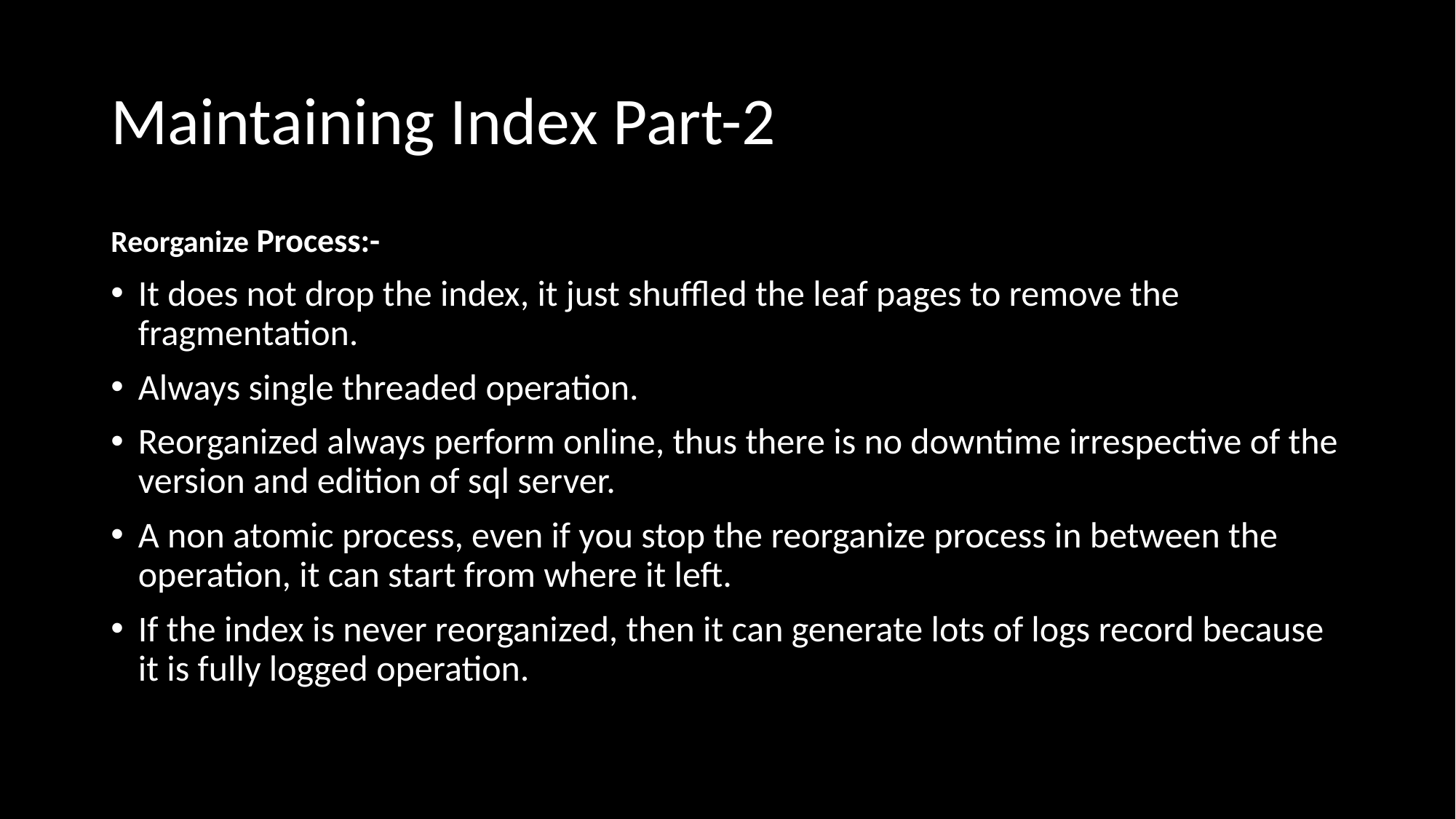

# Maintaining Index Part-2
Reorganize Process:-
It does not drop the index, it just shuffled the leaf pages to remove the fragmentation.
Always single threaded operation.
Reorganized always perform online, thus there is no downtime irrespective of the version and edition of sql server.
A non atomic process, even if you stop the reorganize process in between the operation, it can start from where it left.
If the index is never reorganized, then it can generate lots of logs record because it is fully logged operation.